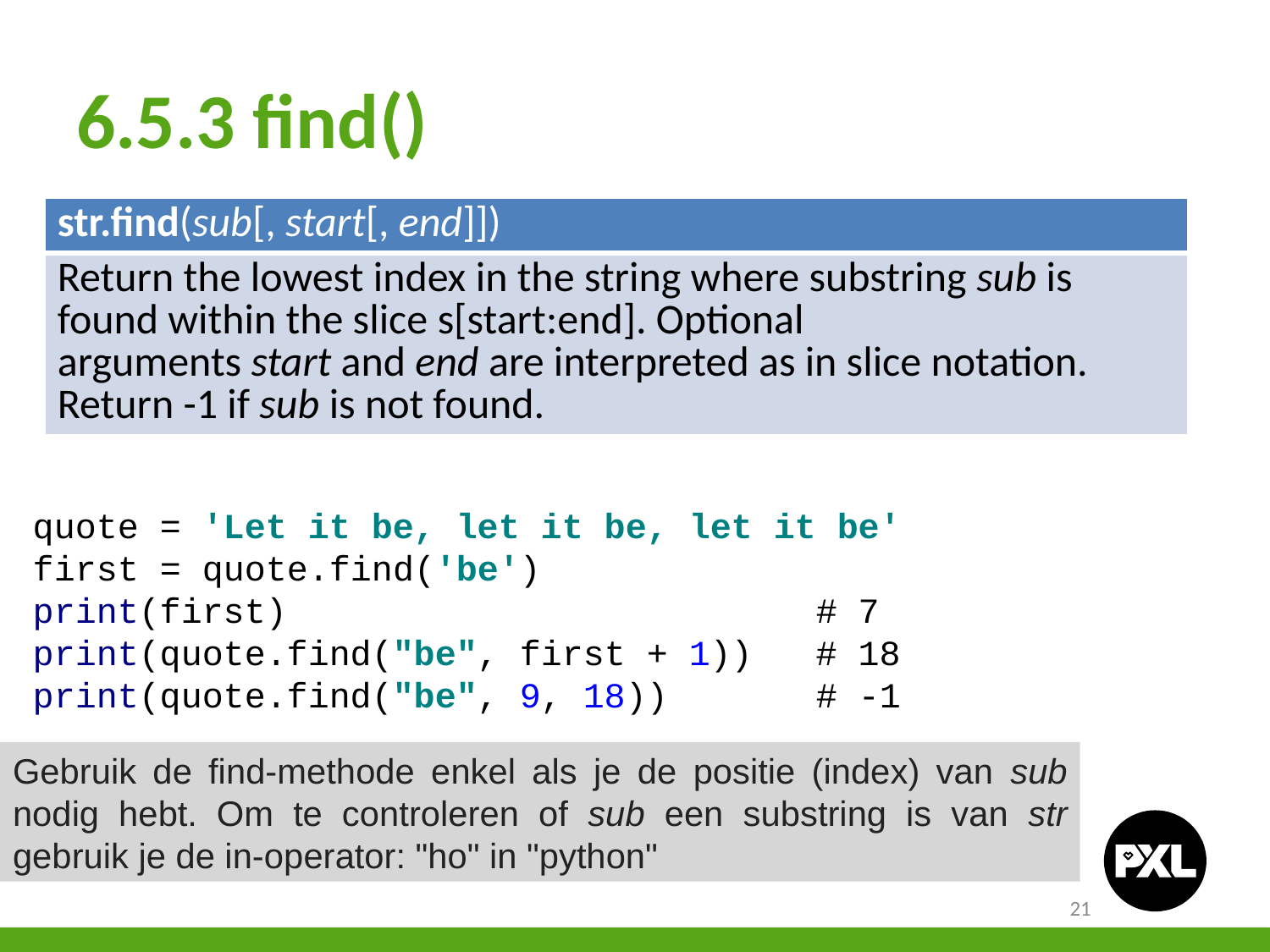

# 6.5.3 find()
| str.find(sub[, start[, end]]) |
| --- |
| Return the lowest index in the string where substring sub is found within the slice s[start:end]. Optional arguments start and end are interpreted as in slice notation. Return -1 if sub is not found. |
quote = 'Let it be, let it be, let it be'
first = quote.find('be')
print(first)                         # 7
print(quote.find("be", first + 1))   # 18
print(quote.find("be", 9, 18))       # -1
Gebruik de find-methode enkel als je de positie (index) van sub nodig hebt. Om te controleren of sub een substring is van str gebruik je de in-operator: "ho" in "python"
21